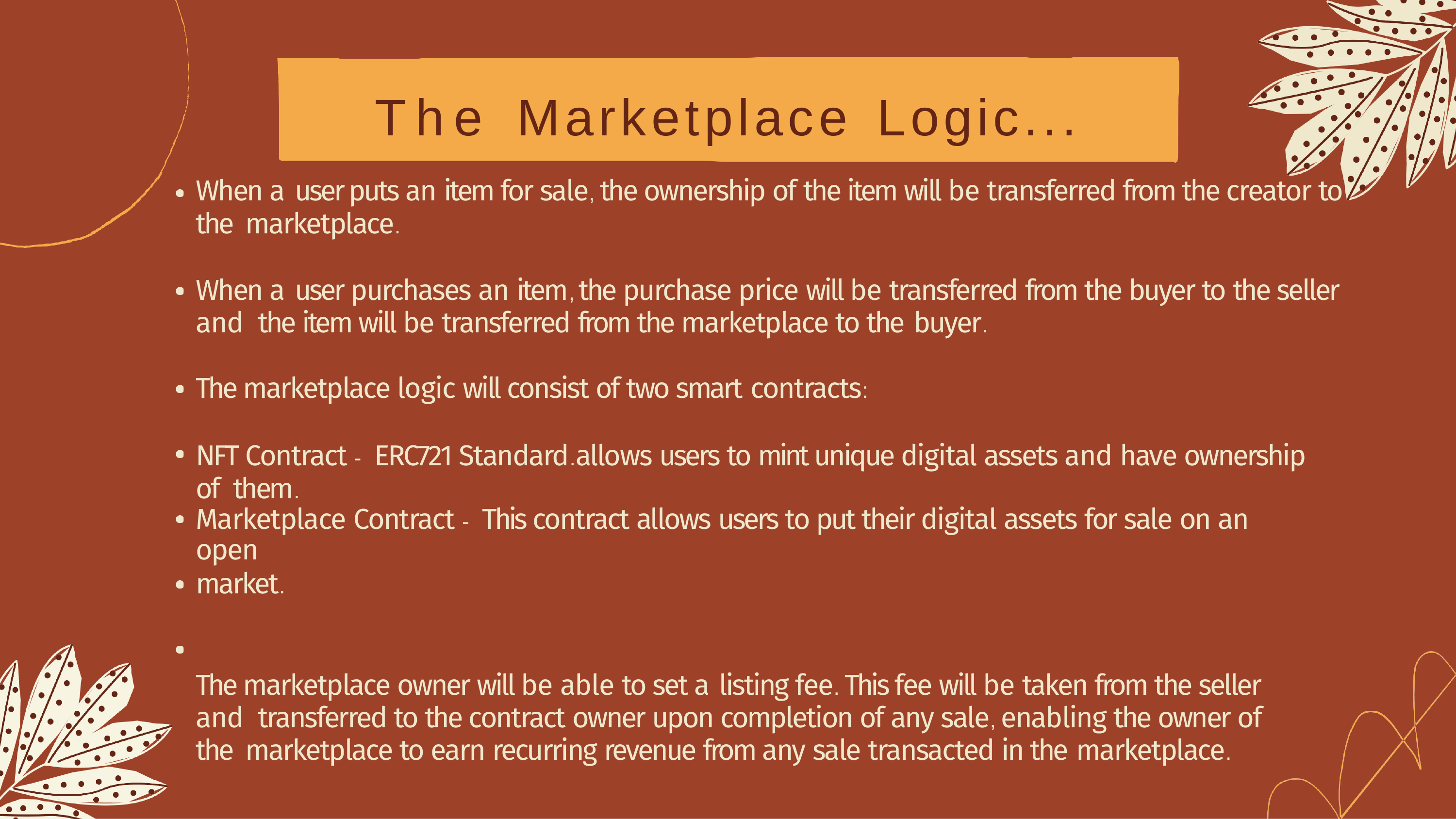

# The	Marketplace	Logic...
When a user puts an item for sale, the ownership of the item will be transferred from the creator to the  marketplace.

When a user purchases an item, the purchase price will be transferred from the buyer to the seller and  the item will be transferred from the marketplace to the buyer.

The marketplace logic will consist of two smart contracts:

NFT Contract - ERC721 Standard.allows users to mint unique digital assets and have ownership of  them.
Marketplace Contract - This contract allows users to put their digital assets for sale on an open
market.

The marketplace owner will be able to set a listing fee. This fee will be taken from the seller and  transferred to the contract owner upon completion of any sale, enabling the owner of the  marketplace to earn recurring revenue from any sale transacted in the marketplace.